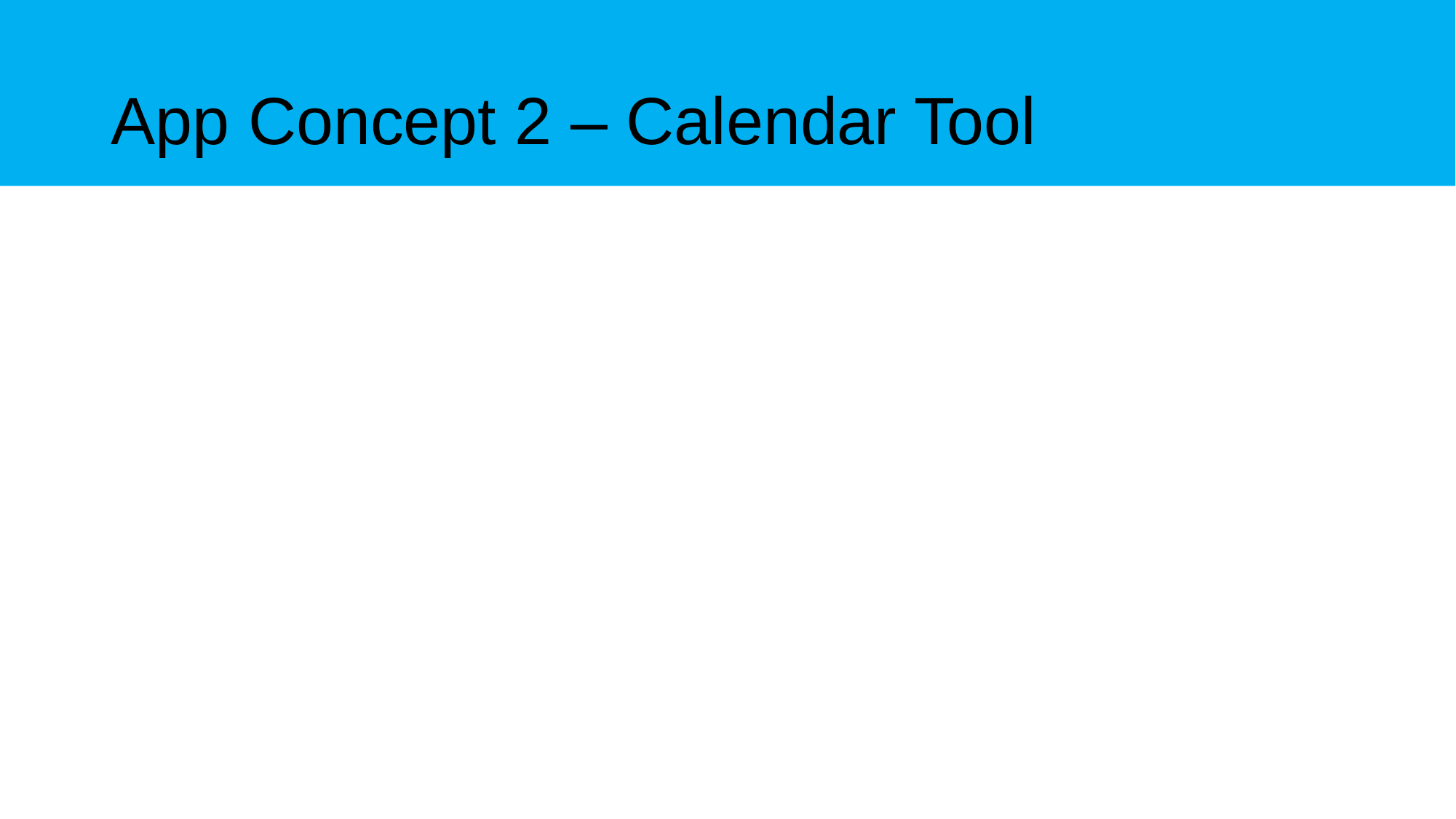

# App Concept 2 – Calendar Tool